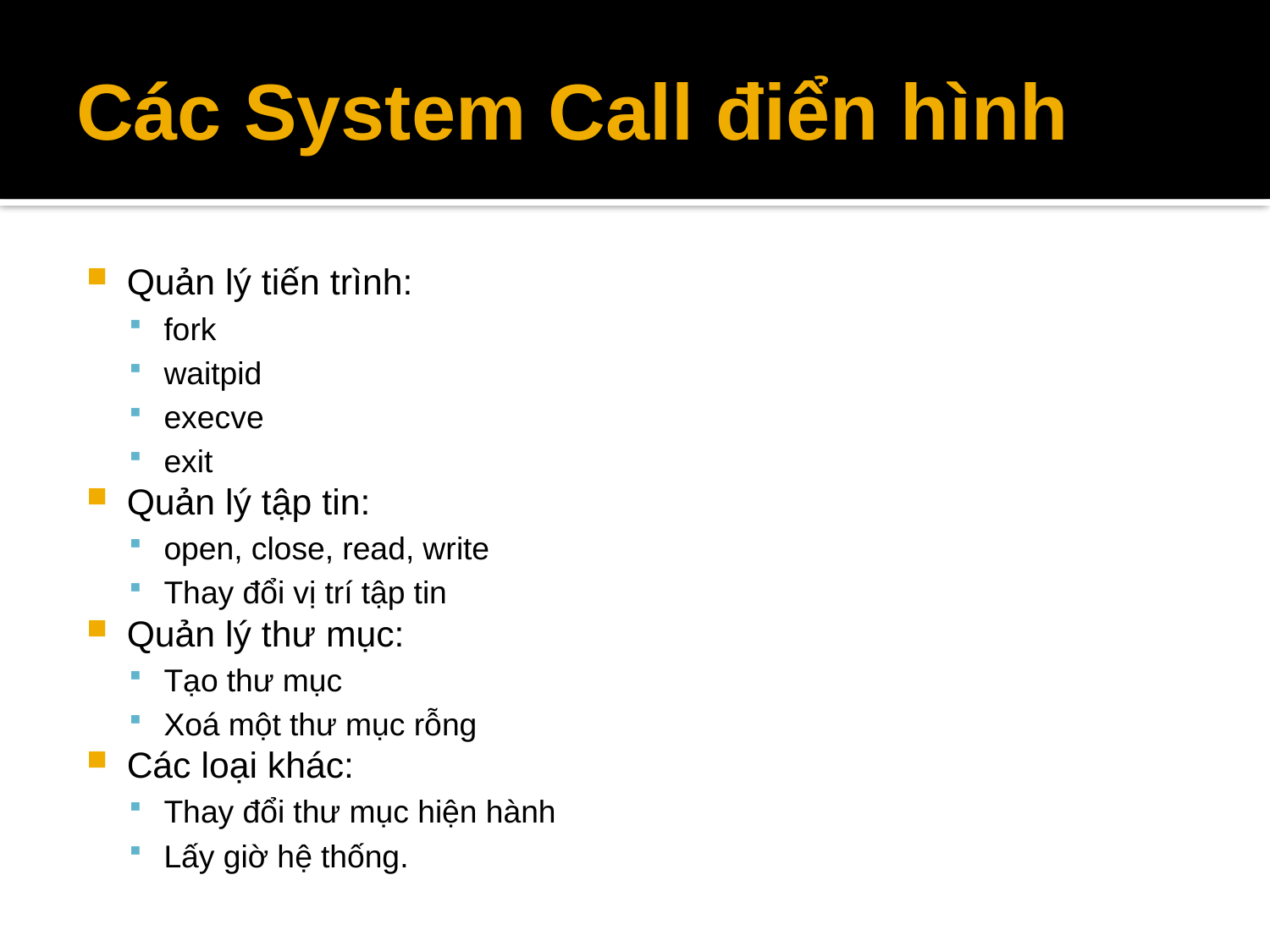

# Các System Call điển hình
Quản lý tiến trình:
fork
waitpid
execve
exit
Quản lý tập tin:
open, close, read, write
Thay đổi vị trí tập tin
Quản lý thư mục:
Tạo thư mục
Xoá một thư mục rỗng
Các loại khác:
Thay đổi thư mục hiện hành
Lấy giờ hệ thống.